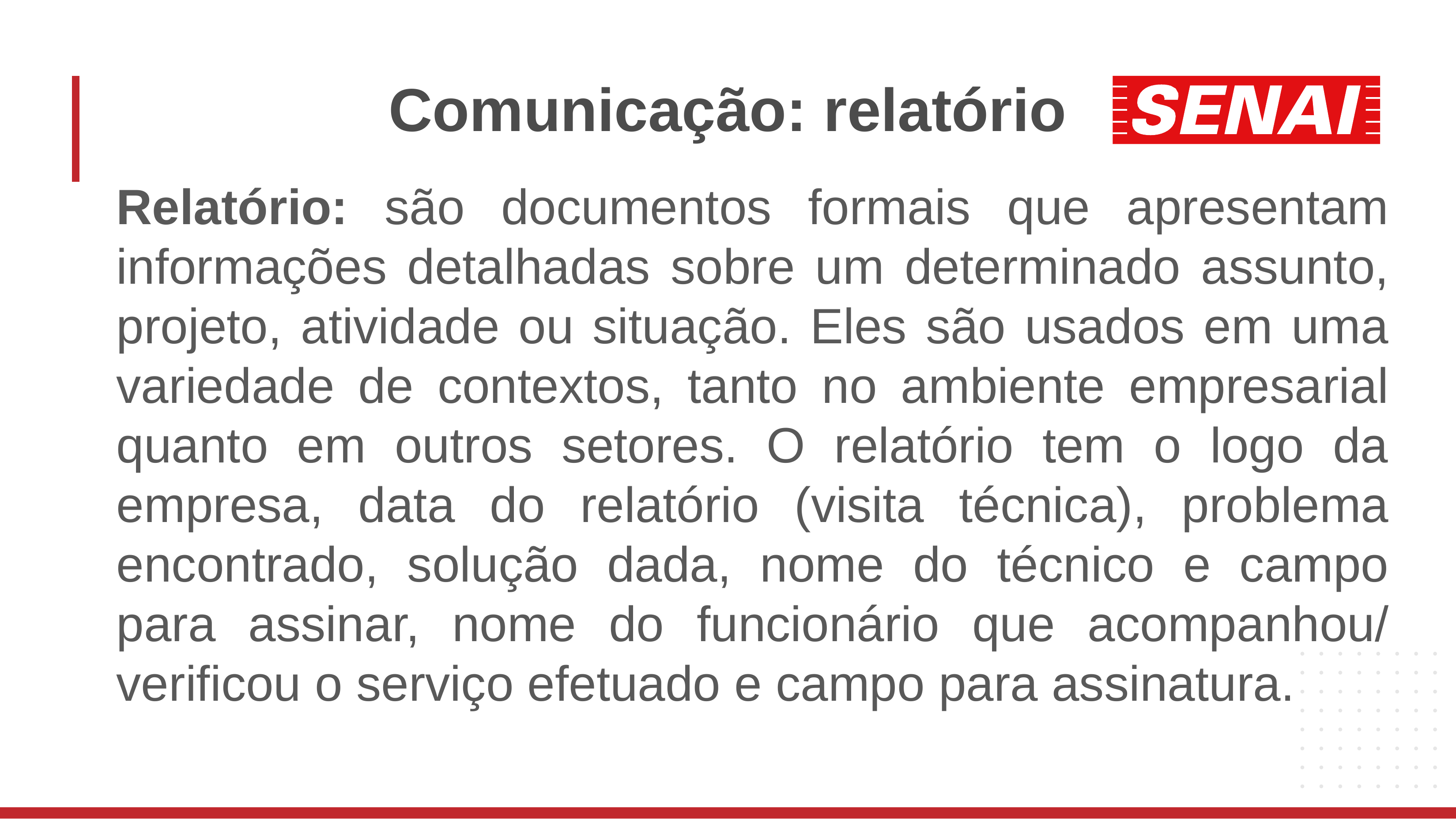

# Comunicação: relatório

Relatório: são documentos formais que apresentam informações detalhadas sobre um determinado assunto, projeto, atividade ou situação. Eles são usados em uma variedade de contextos, tanto no ambiente empresarial quanto em outros setores. O relatório tem o logo da empresa, data do relatório (visita técnica), problema encontrado, solução dada, nome do técnico e campo para assinar, nome do funcionário que acompanhou/ verificou o serviço efetuado e campo para assinatura.